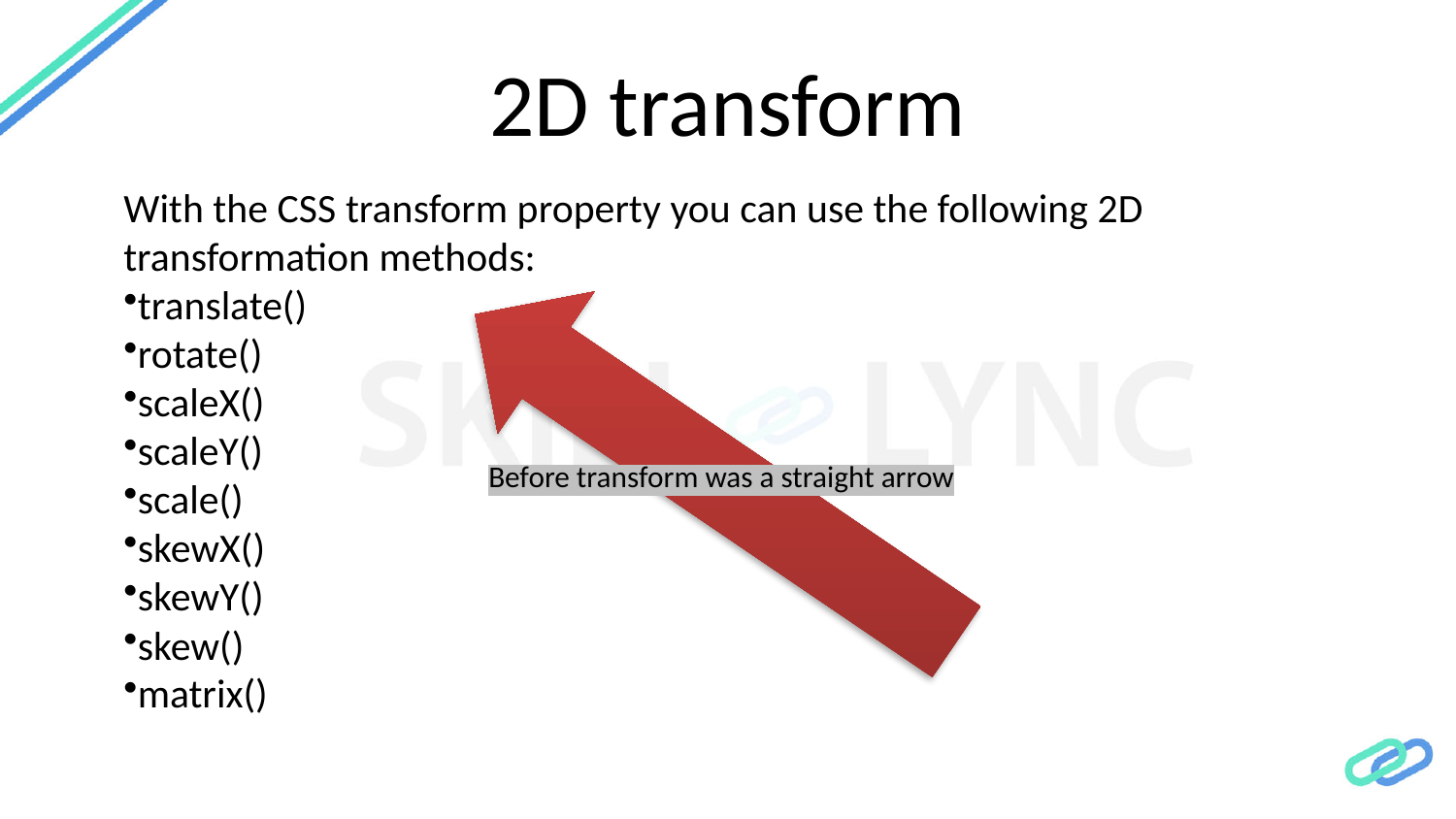

# 2D transform
With the CSS transform property you can use the following 2D transformation methods:
translate()
rotate()
scaleX()
scaleY()
scale()
skewX()
skewY()
skew()
matrix()
Before transform was a straight arrow